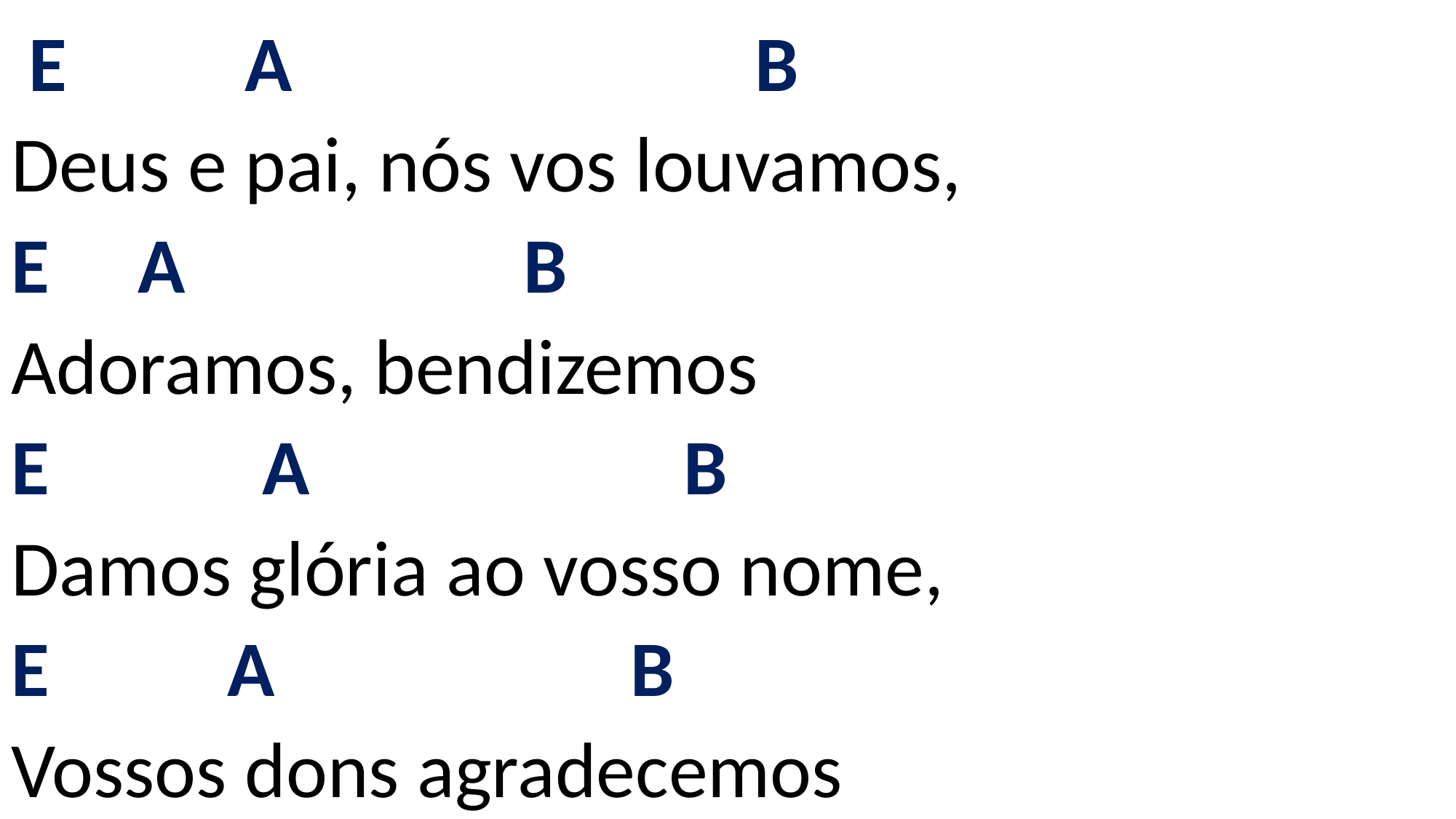

# E          A                          B Deus e pai, nós vos louvamos, E     A                   B Adoramos, bendizemos E            A                     B Damos glória ao vosso nome, E          A                    B Vossos dons agradecemos